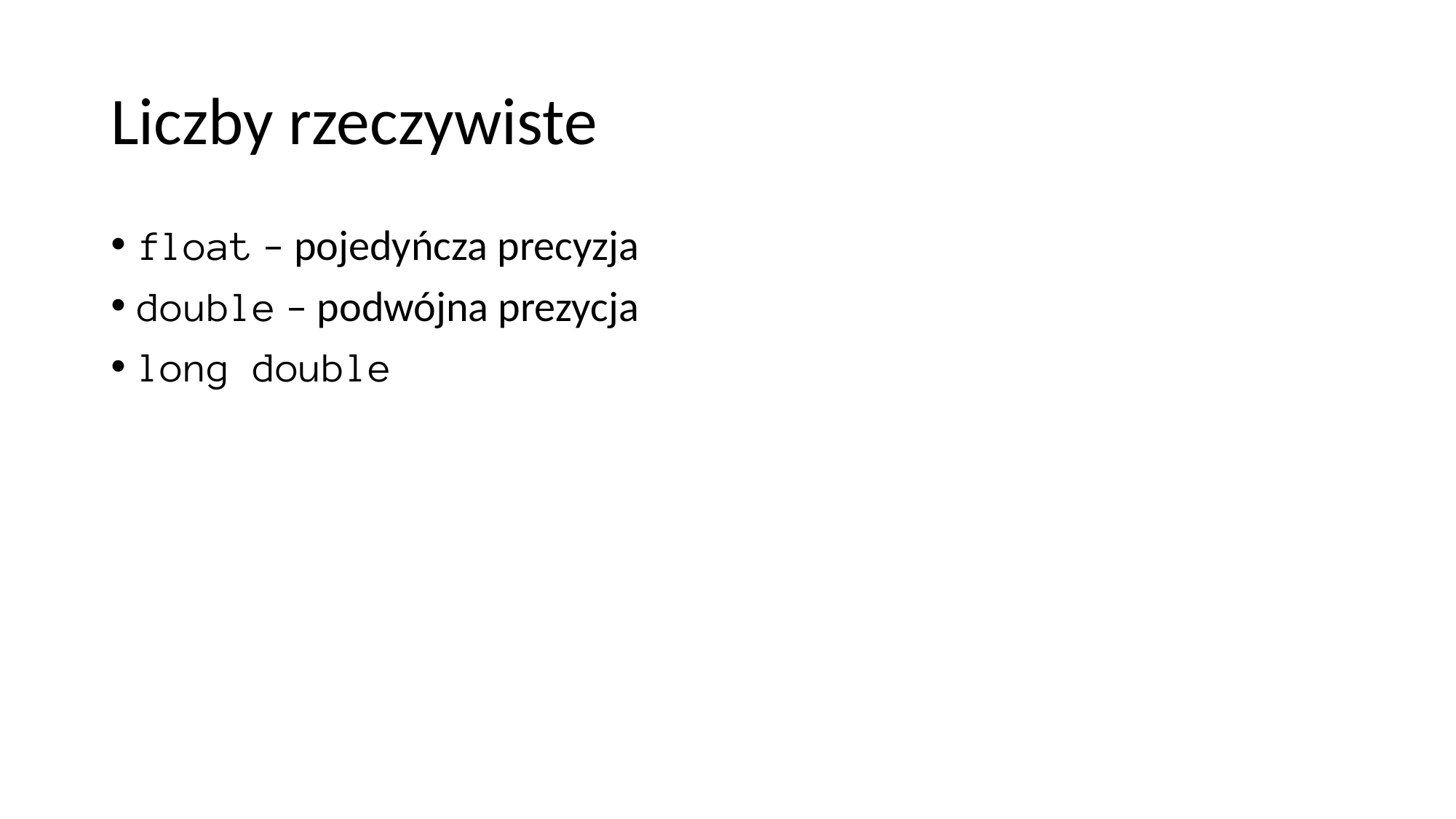

# Liczby rzeczywiste
float – pojedyńcza precyzja
double – podwójna prezycja
long double